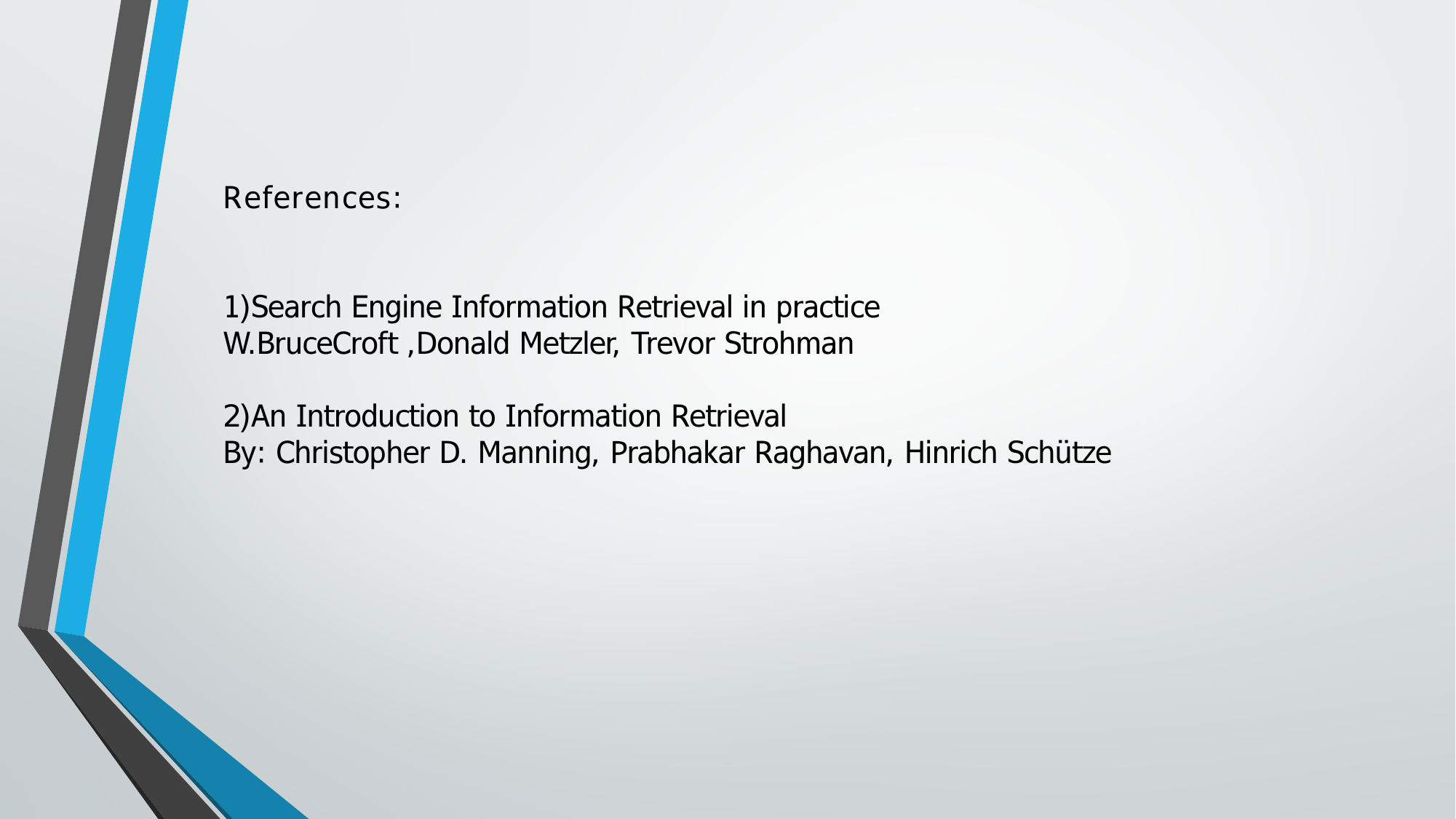

References:

1)Search Engine Information Retrieval in practice
W.BruceCroft ,Donald Metzler, Trevor Strohman

2)An Introduction to Information Retrieval
By: Christopher D. Manning, Prabhakar Raghavan, Hinrich Schütze